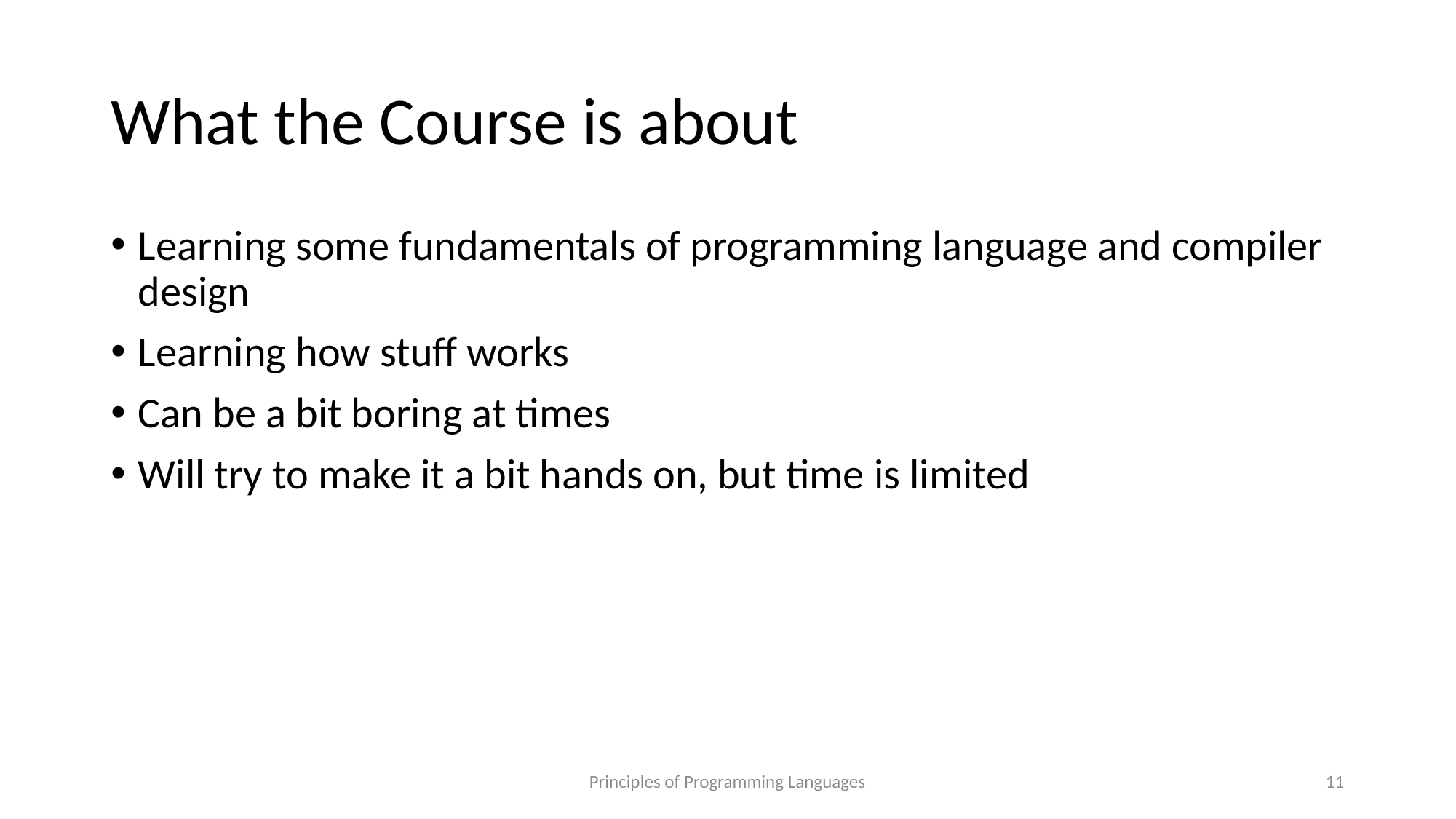

# What the Course is about
Learning some fundamentals of programming language and compiler design
Learning how stuff works
Can be a bit boring at times
Will try to make it a bit hands on, but time is limited
Principles of Programming Languages
11